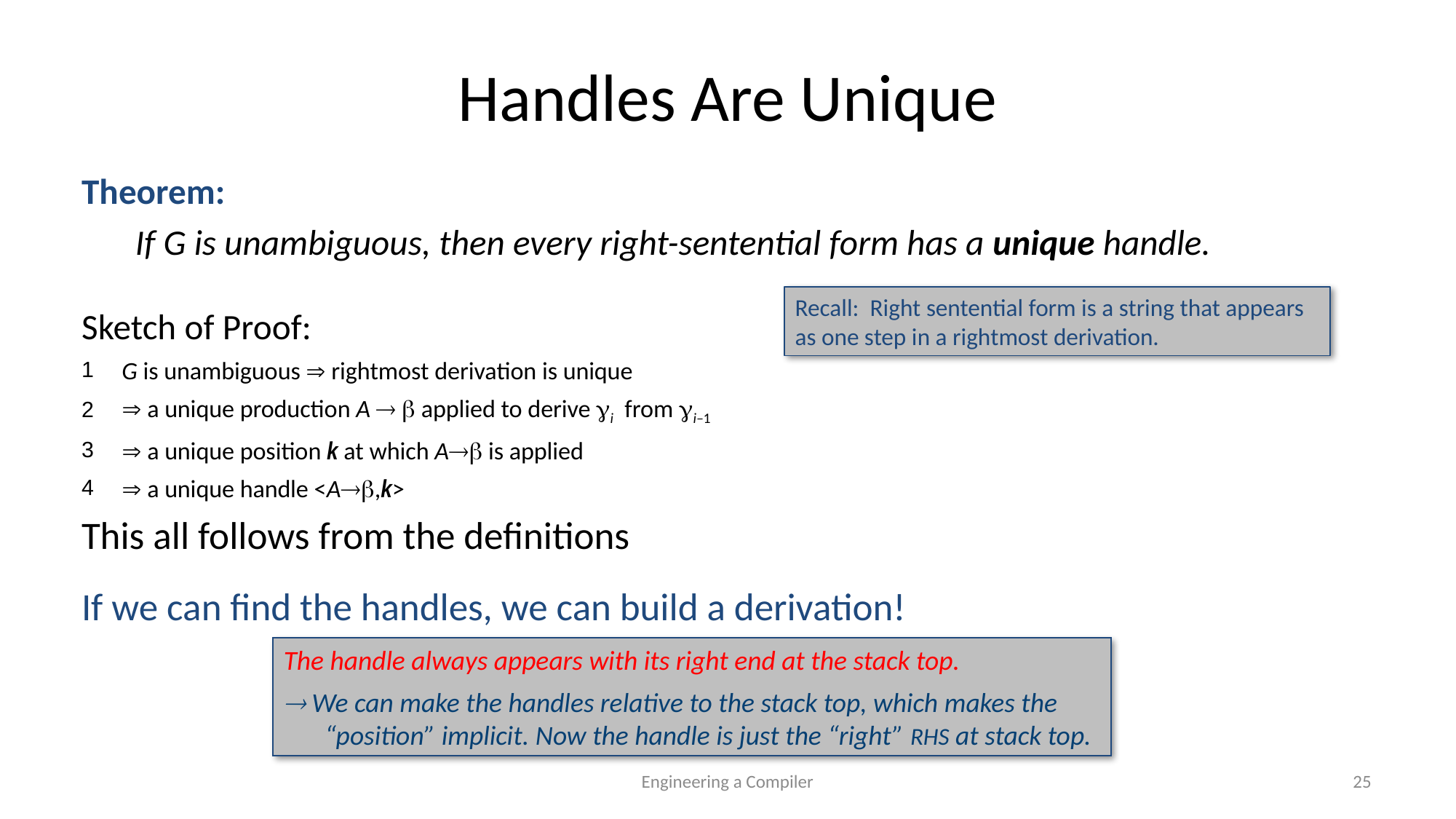

# Handles Are Unique
Theorem:
If G is unambiguous, then every right-sentential form has a unique handle.
Sketch of Proof:
G is unambiguous ⇒ rightmost derivation is unique
⇒ a unique production A → β applied to derive γi  from γi–1
⇒ a unique position k at which A→β is applied
⇒ a unique handle <A→β,k>
This all follows from the definitions
If we can find the handles, we can build a derivation!
Recall:  Right sentential form is a string that appears as one step in a rightmost derivation.
The handle always appears with its right end at the stack top.
→ We can make the handles relative to the stack top, which makes the “position” implicit. Now the handle is just the “right” RHS at stack top.
Engineering a Compiler
25